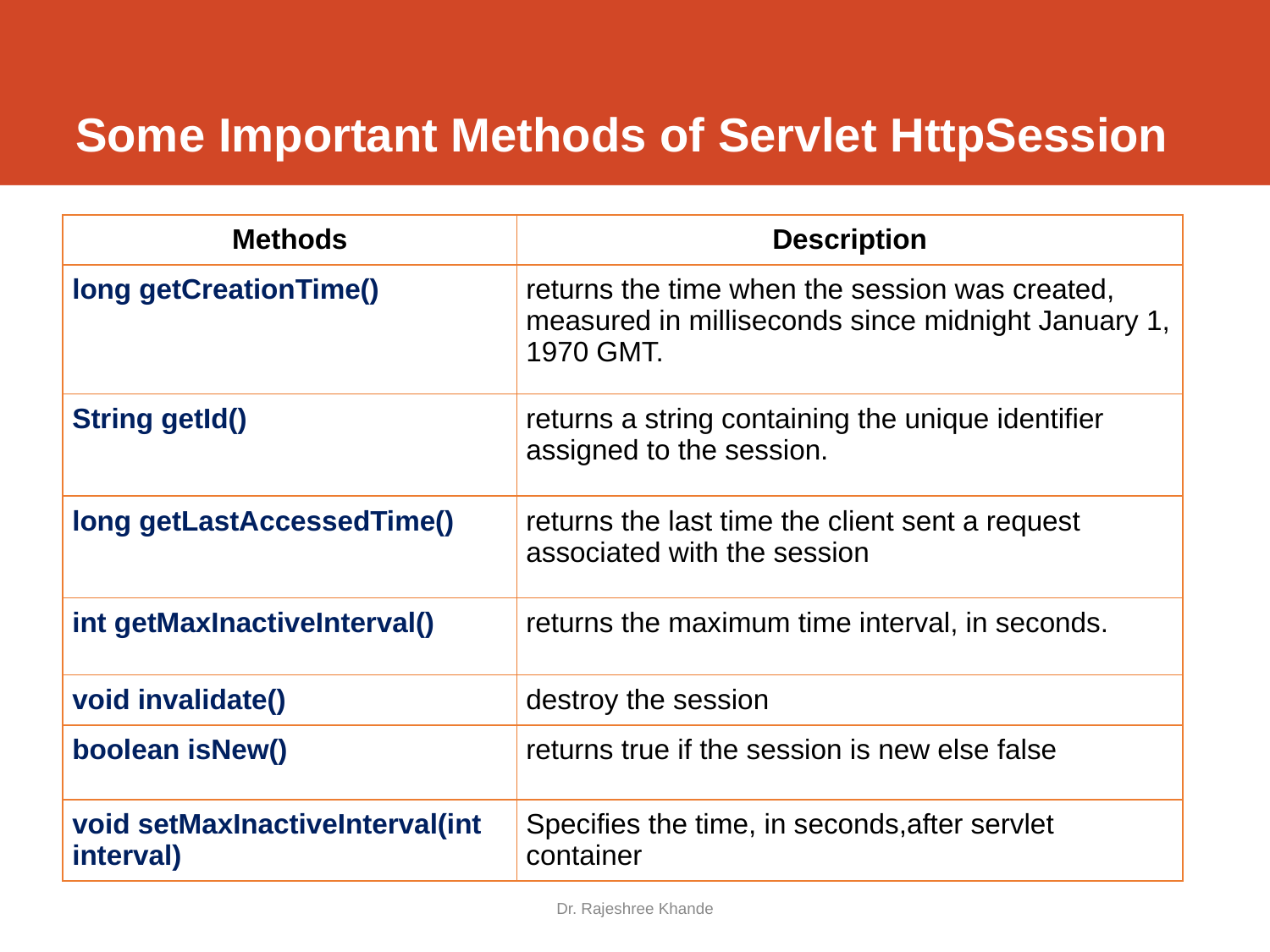

# Some Important Methods of Servlet HttpSession
| Methods | Description |
| --- | --- |
| long getCreationTime() | returns the time when the session was created, measured in milliseconds since midnight January 1, 1970 GMT. |
| String getId() | returns a string containing the unique identifier assigned to the session. |
| long getLastAccessedTime() | returns the last time the client sent a request associated with the session |
| int getMaxInactiveInterval() | returns the maximum time interval, in seconds. |
| void invalidate() | destroy the session |
| boolean isNew() | returns true if the session is new else false |
| void setMaxInactiveInterval(int interval) | Specifies the time, in seconds,after servlet container |
Dr. Rajeshree Khande